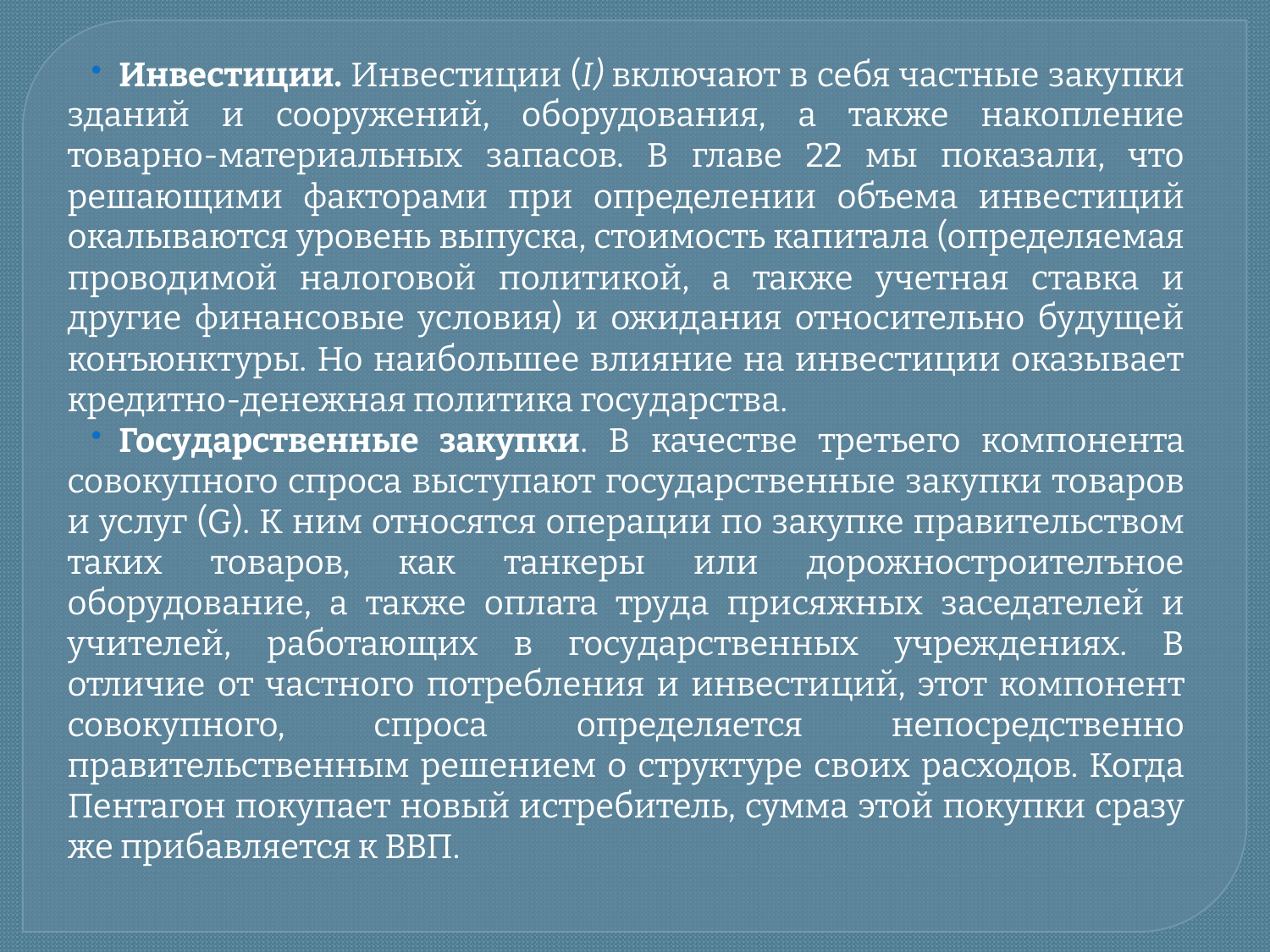

Инвестиции. Инвестиции (I) включают в себя частные закупки зданий и сооружений, оборудования, а также накопление товарно-материальных запасов. В главе 22 мы показали, что решающими факторами при определении объема инвестиций окалываются уровень выпуска, стоимость капитала (определяемая проводимой налоговой политикой, а также учетная ставка и другие финансовые условия) и ожидания относительно будущей конъюнктуры. Но наибольшее влияние на инвестиции оказывает кредитно-денежная политика государства.
Государственные закупки. В качестве третьего компонента совокупного спроса выступают государственные закупки товаров и услуг (G). К ним относятся операции по закупке правительством таких товаров, как танкеры или дорожностроителъное оборудование, а также оплата труда присяжных заседателей и учителей, работающих в государственных учреждениях. В отличие от частного потребления и инвести­ций, этот компонент совокупного, спроса определяется непосредственно правительственным решением о структуре своих расходов. Когда Пентагон покупает новый истребитель, сумма этой покупки сразу же прибавляется к ВВП.